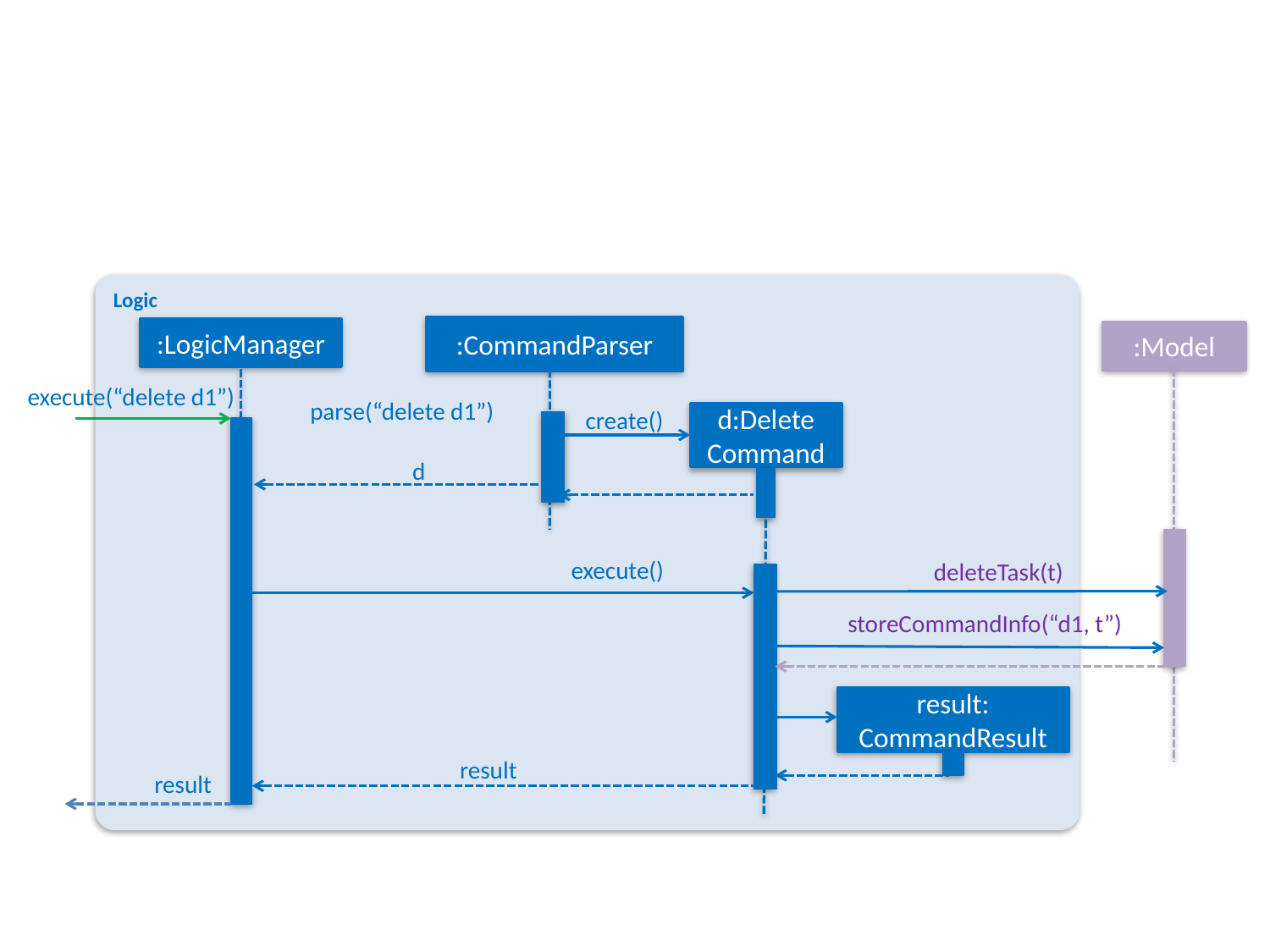

Logic
:CommandParser
:LogicManager
:Model
execute(“delete d1”)
parse(“delete d1”)
d:Delete
Command
create()

d

execute()
deleteTask(t)

storeCommandInfo(“d1, t”)
result:
CommandResult

result
result